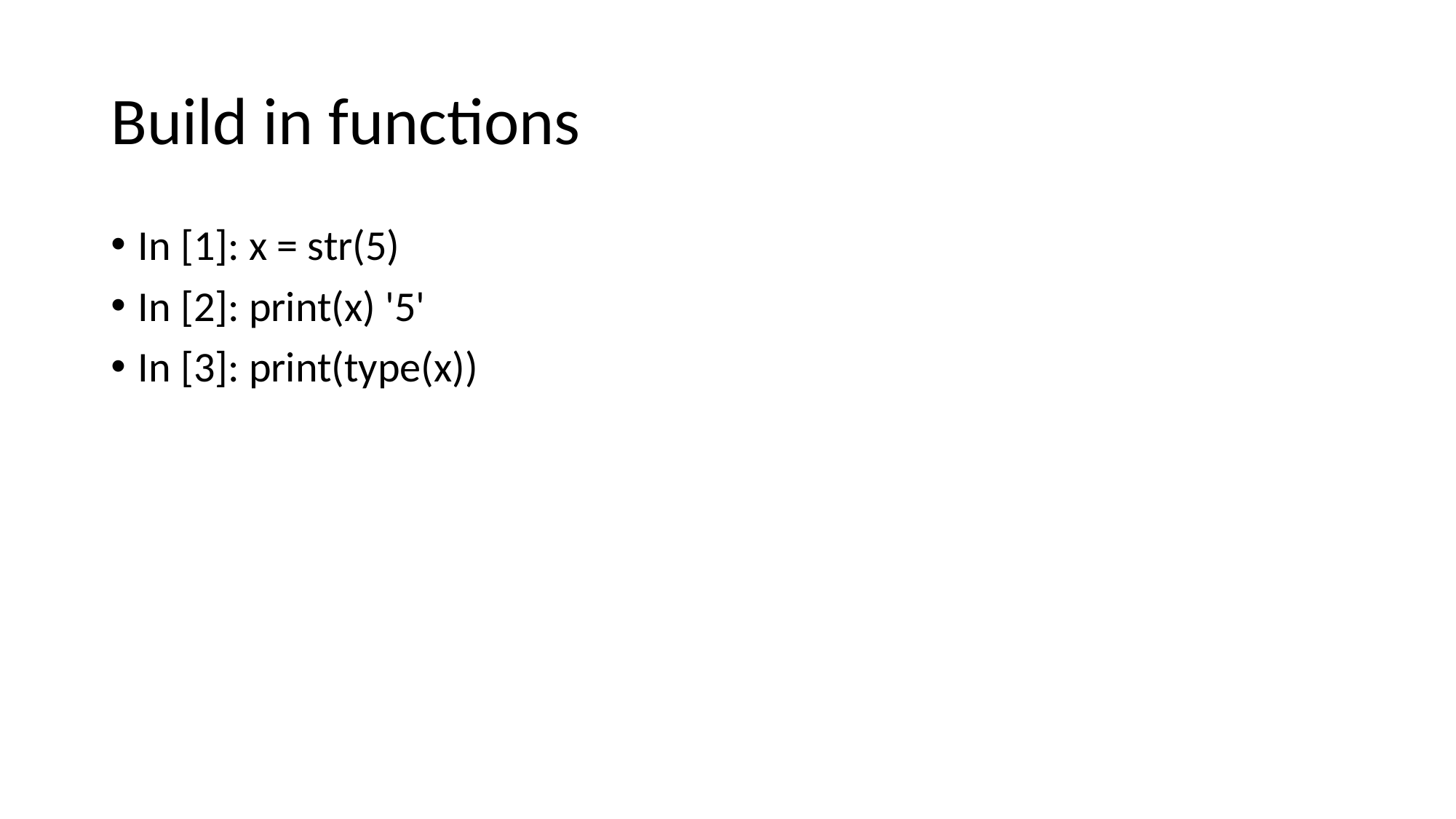

# Build in functions
In [1]: x = str(5)
In [2]: print(x) '5'
In [3]: print(type(x))